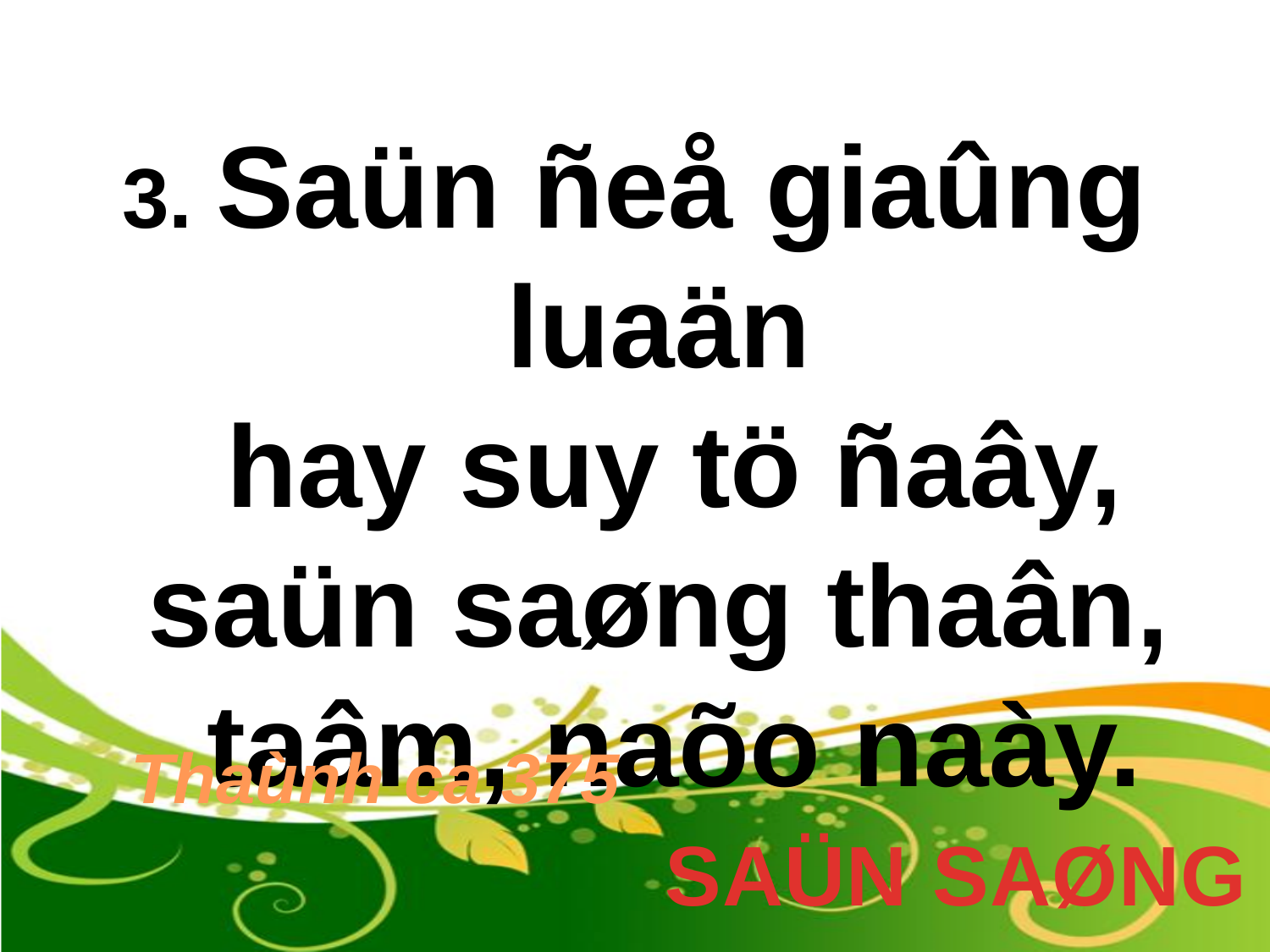

3. Saün ñeå giaûng luaän
 hay suy tö ñaây,
saün saøng thaân,
 taâm, naõo naày.

Thaùnh ca 375
SAÜN SAØNG